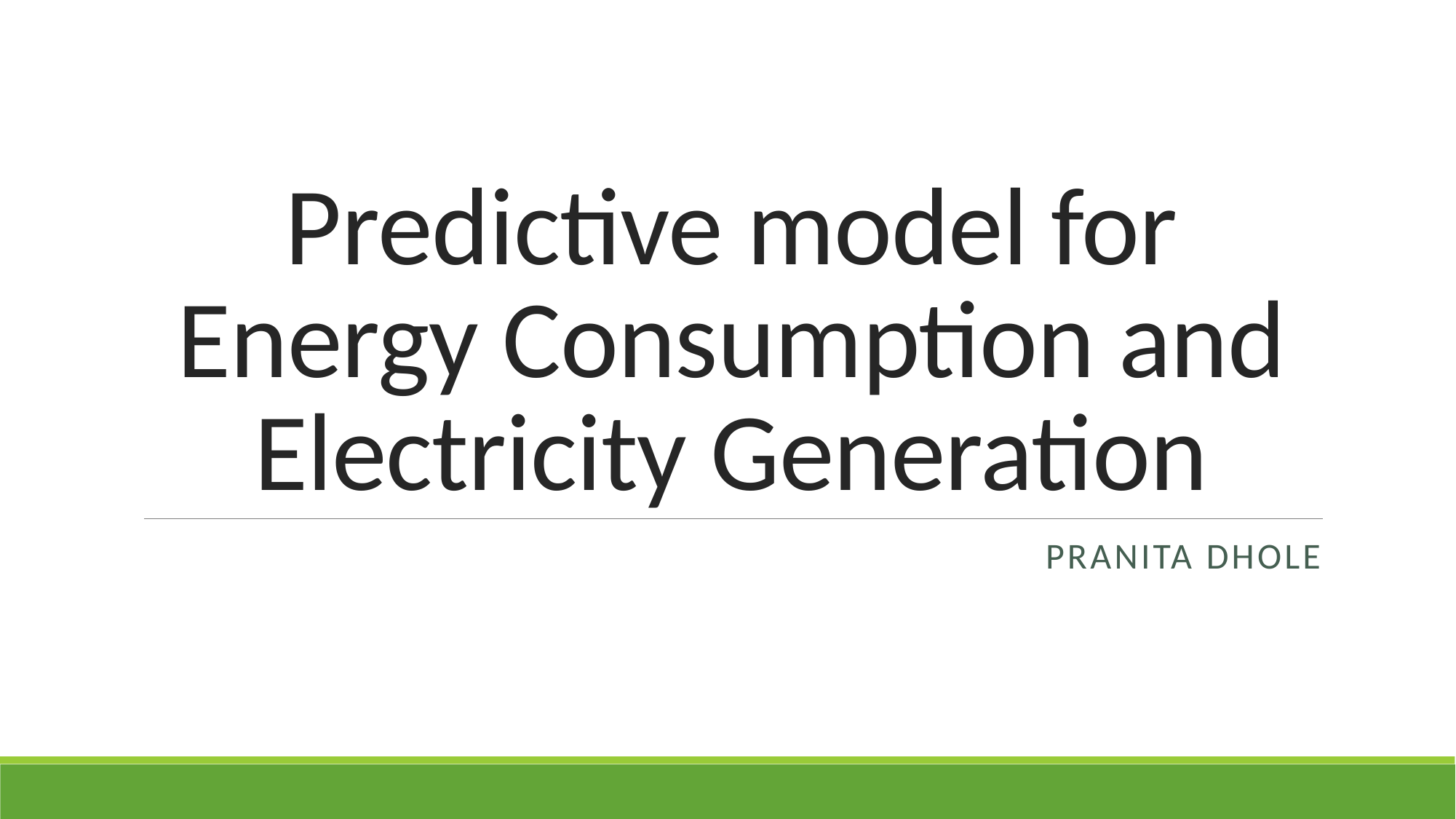

# Predictive model for Energy Consumption and Electricity Generation
Pranita Dhole